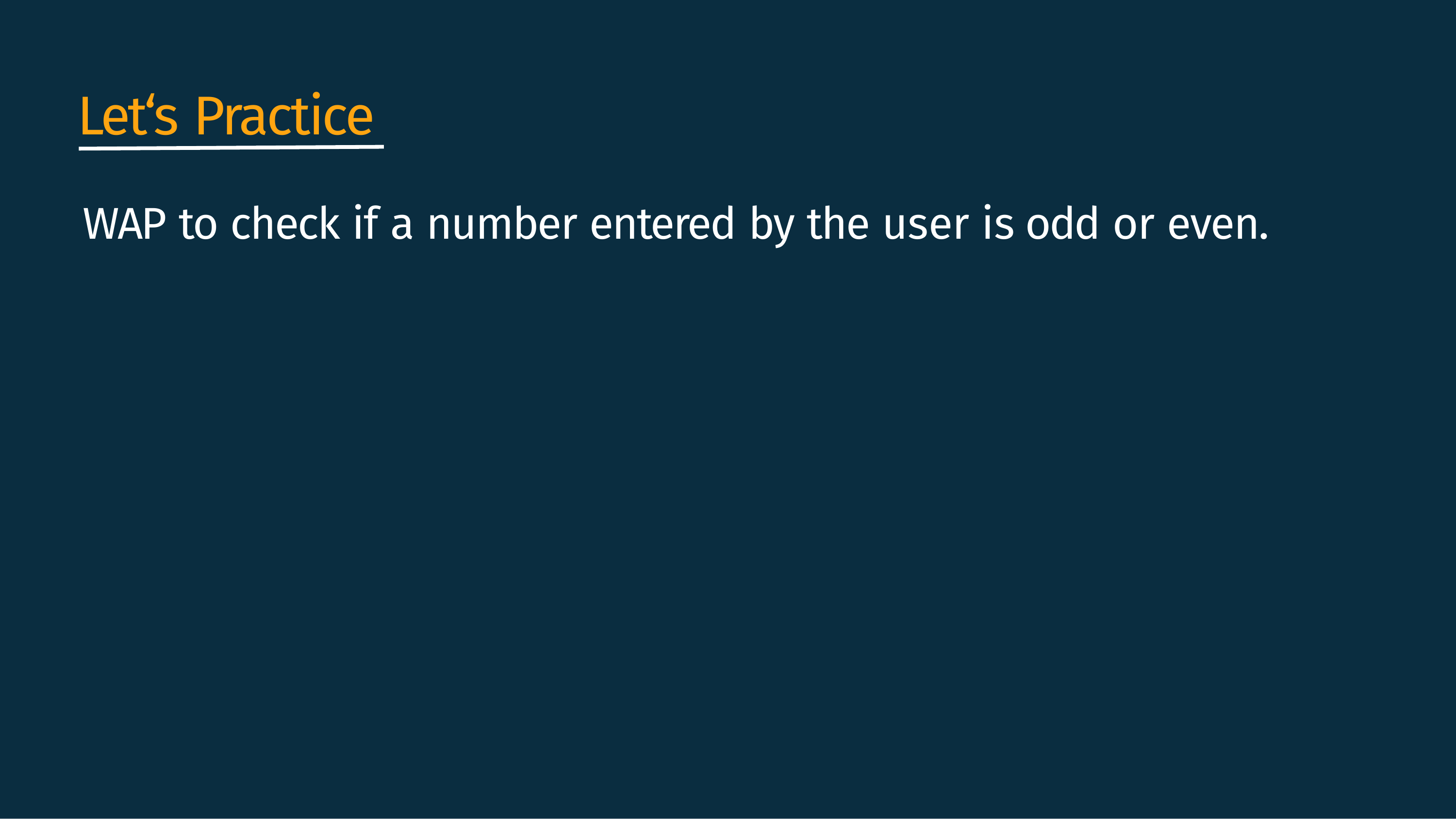

# Let‘s Practice

WAP to check if a number entered by the user is odd or even.